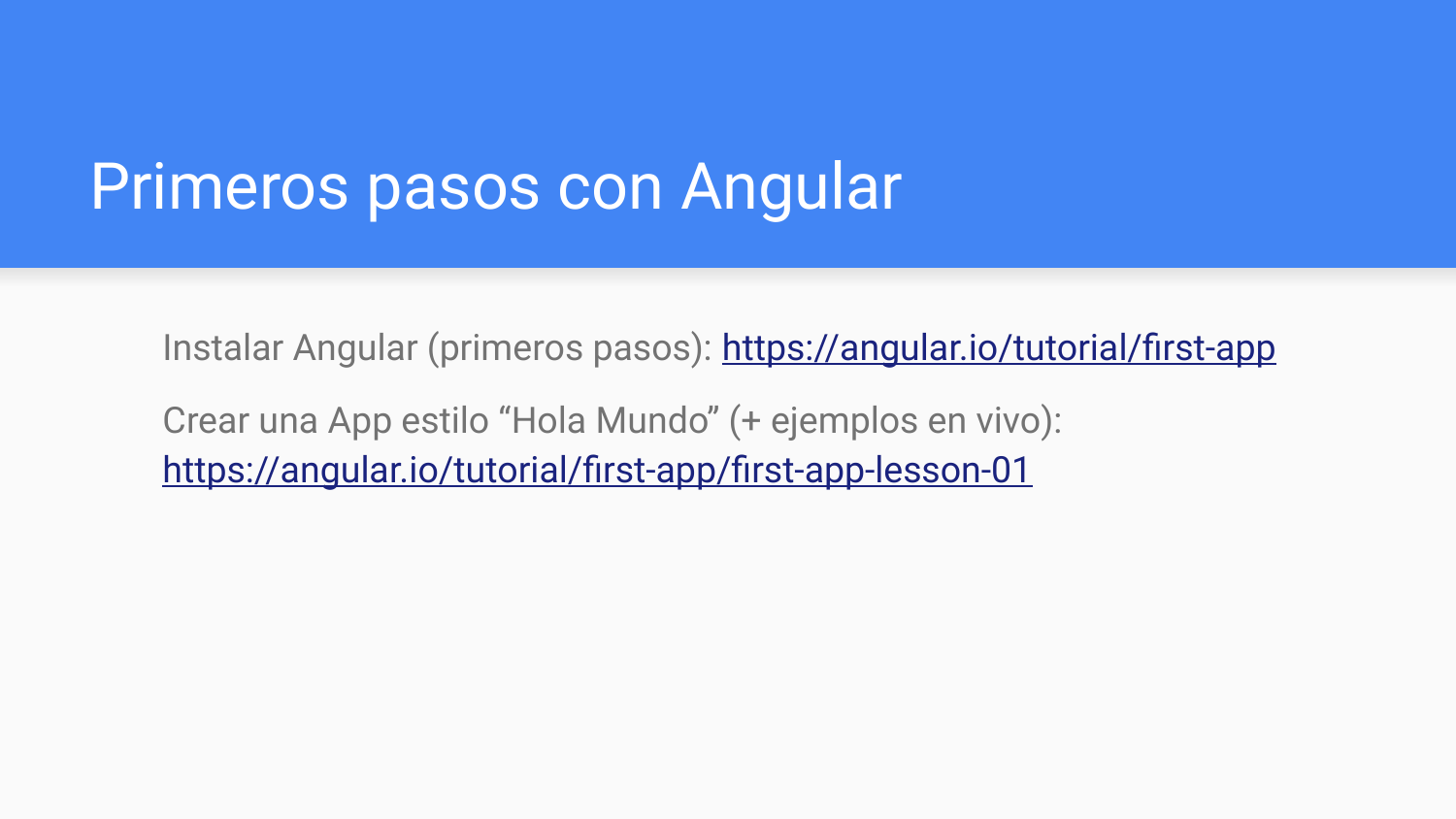

# Primeros pasos con Angular
Instalar Angular (primeros pasos): https://angular.io/tutorial/first-app
Crear una App estilo “Hola Mundo” (+ ejemplos en vivo):  https://angular.io/tutorial/first-app/first-app-lesson-01